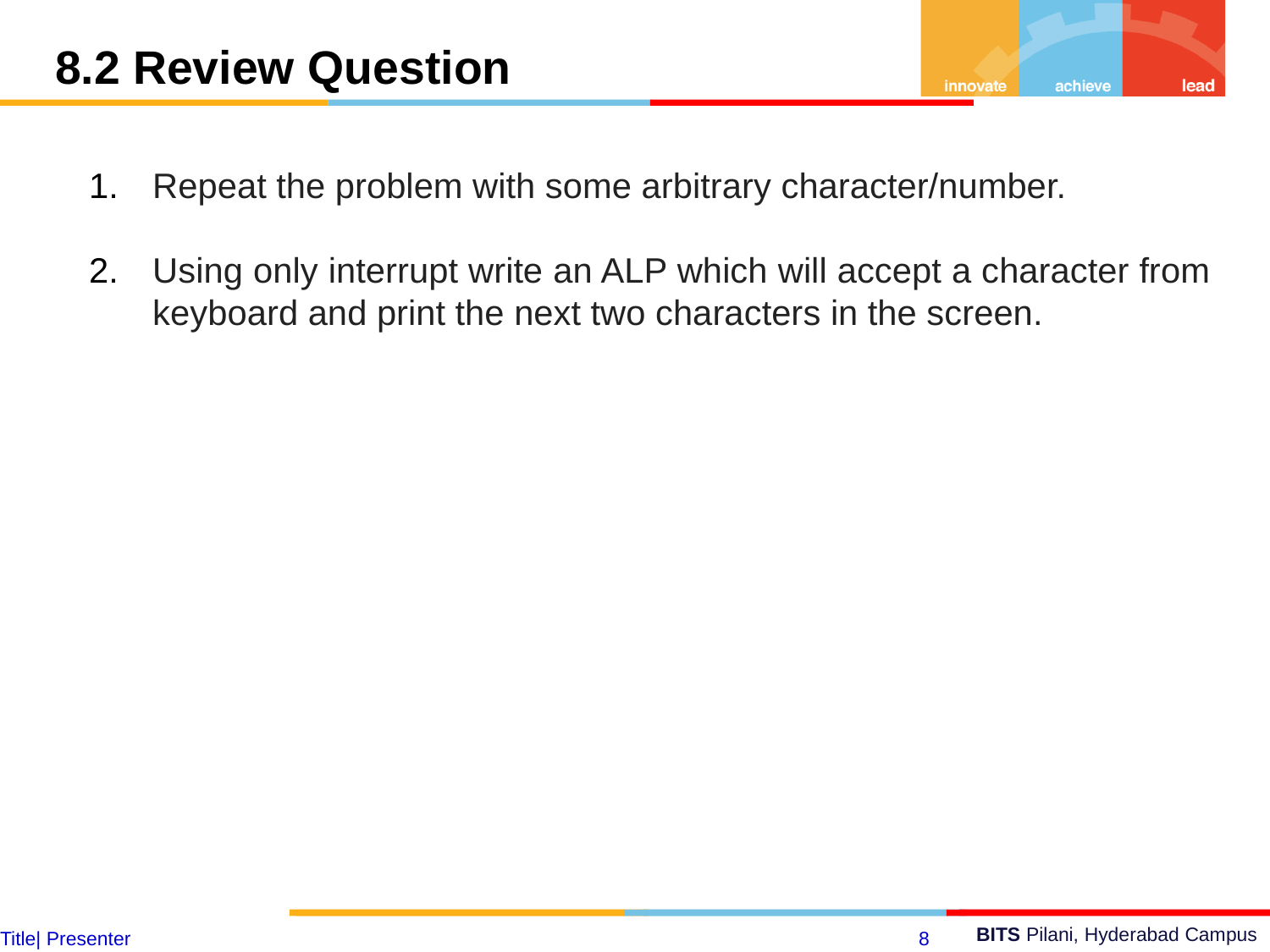

8.2 Review Question
Repeat the problem with some arbitrary character/number.

Using only interrupt write an ALP which will accept a character from keyboard and print the next two characters in the screen.